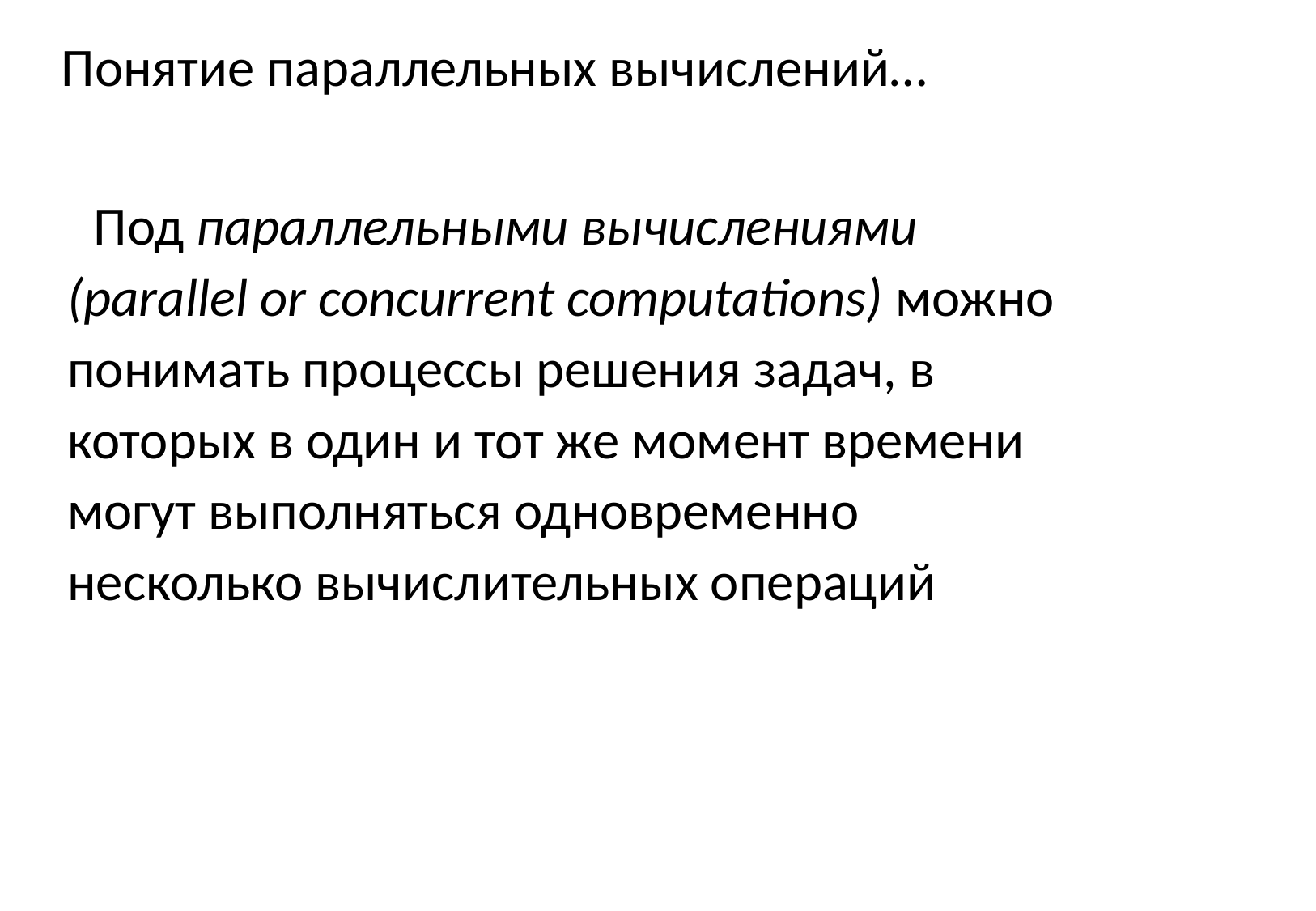

# Понятие параллельных вычислений…
Под параллельными вычислениями (parallel or concurrent computations) можно понимать процессы решения задач, в которых в один и тот же момент времени могут выполняться одновременно несколько вычислительных операций